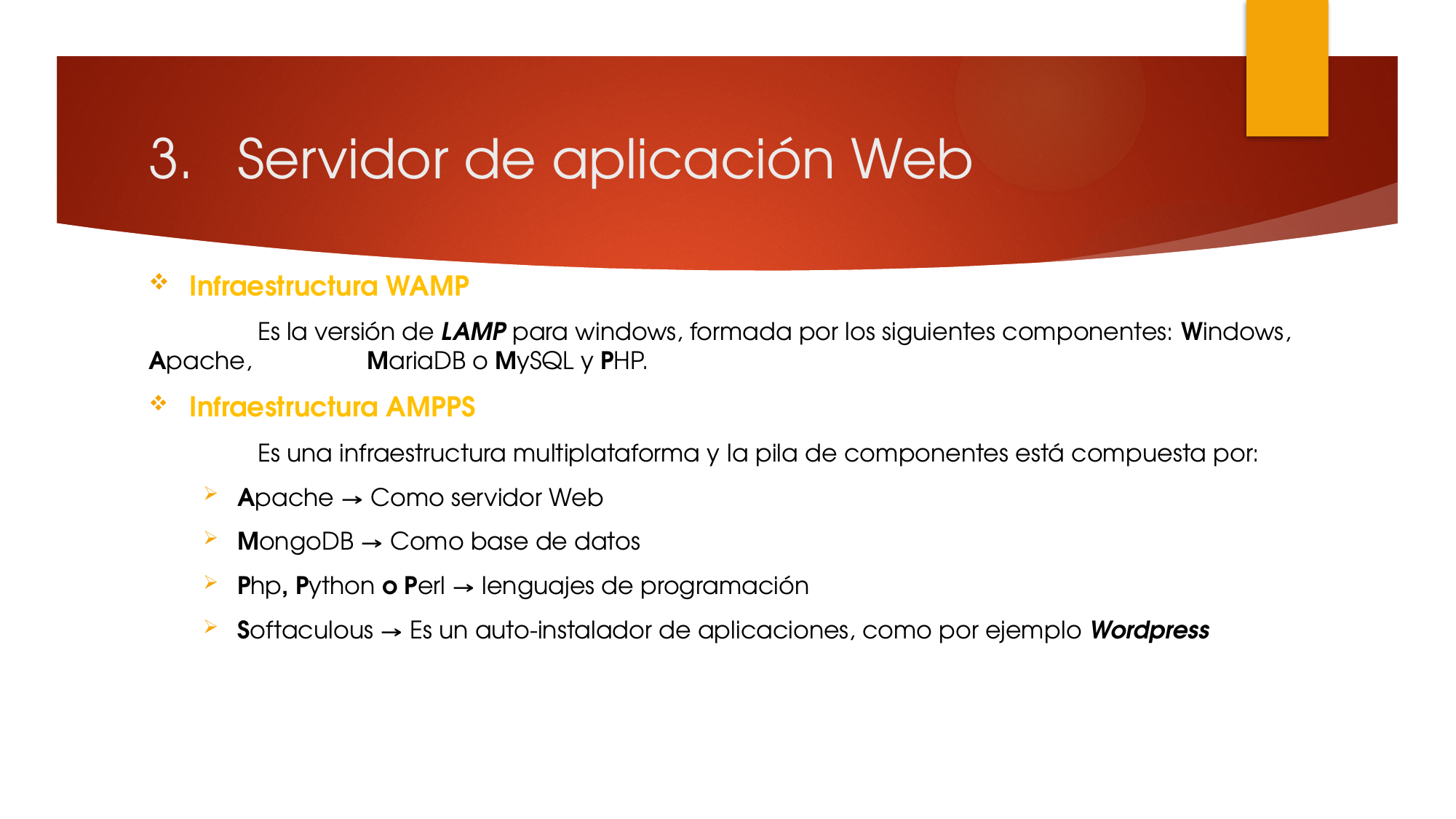

# Servidor de aplicación Web
Infraestructura WAMP
	Es la versión de LAMP para windows, formada por los siguientes componentes: Windows, Apache, 	MariaDB o MySQL y PHP.
Infraestructura AMPPS
	Es una infraestructura multiplataforma y la pila de componentes está compuesta por:
Apache → Como servidor Web
MongoDB → Como base de datos
Php, Python o Perl → lenguajes de programación
Softaculous → Es un auto-instalador de aplicaciones, como por ejemplo Wordpress